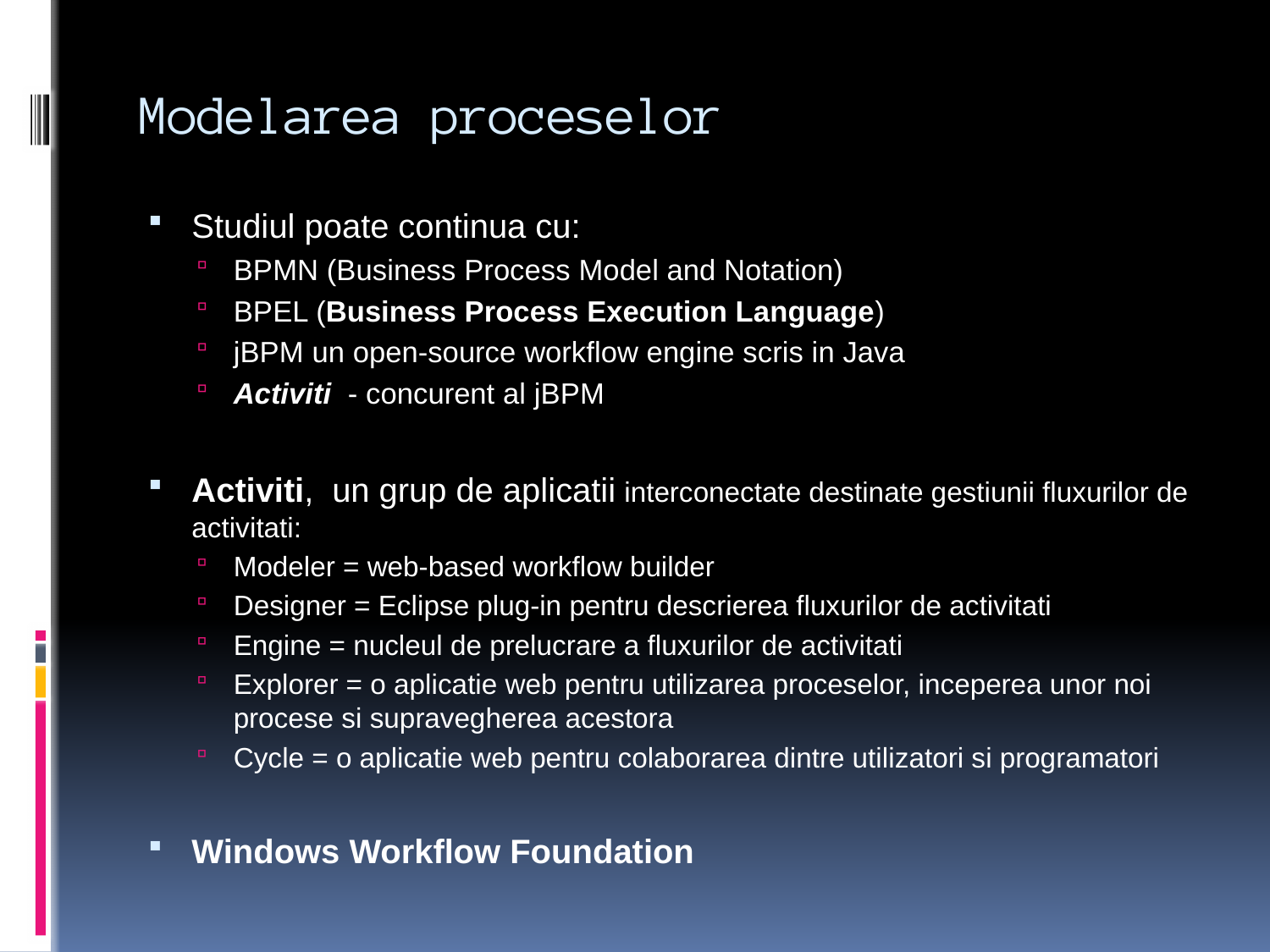

# Modelarea proceselor
Studiul poate continua cu:
BPMN (Business Process Model and Notation)
BPEL (Business Process Execution Language)
jBPM un open-source workflow engine scris in Java
Activiti  - concurent al jBPM

Activiti,  un grup de aplicatii interconectate destinate gestiunii fluxurilor de activitati:
Modeler = web-based workflow builder
Designer = Eclipse plug-in pentru descrierea fluxurilor de activitati
Engine = nucleul de prelucrare a fluxurilor de activitati
Explorer = o aplicatie web pentru utilizarea proceselor, inceperea unor noi procese si supravegherea acestora
Cycle = o aplicatie web pentru colaborarea dintre utilizatori si programatori

Windows Workflow Foundation